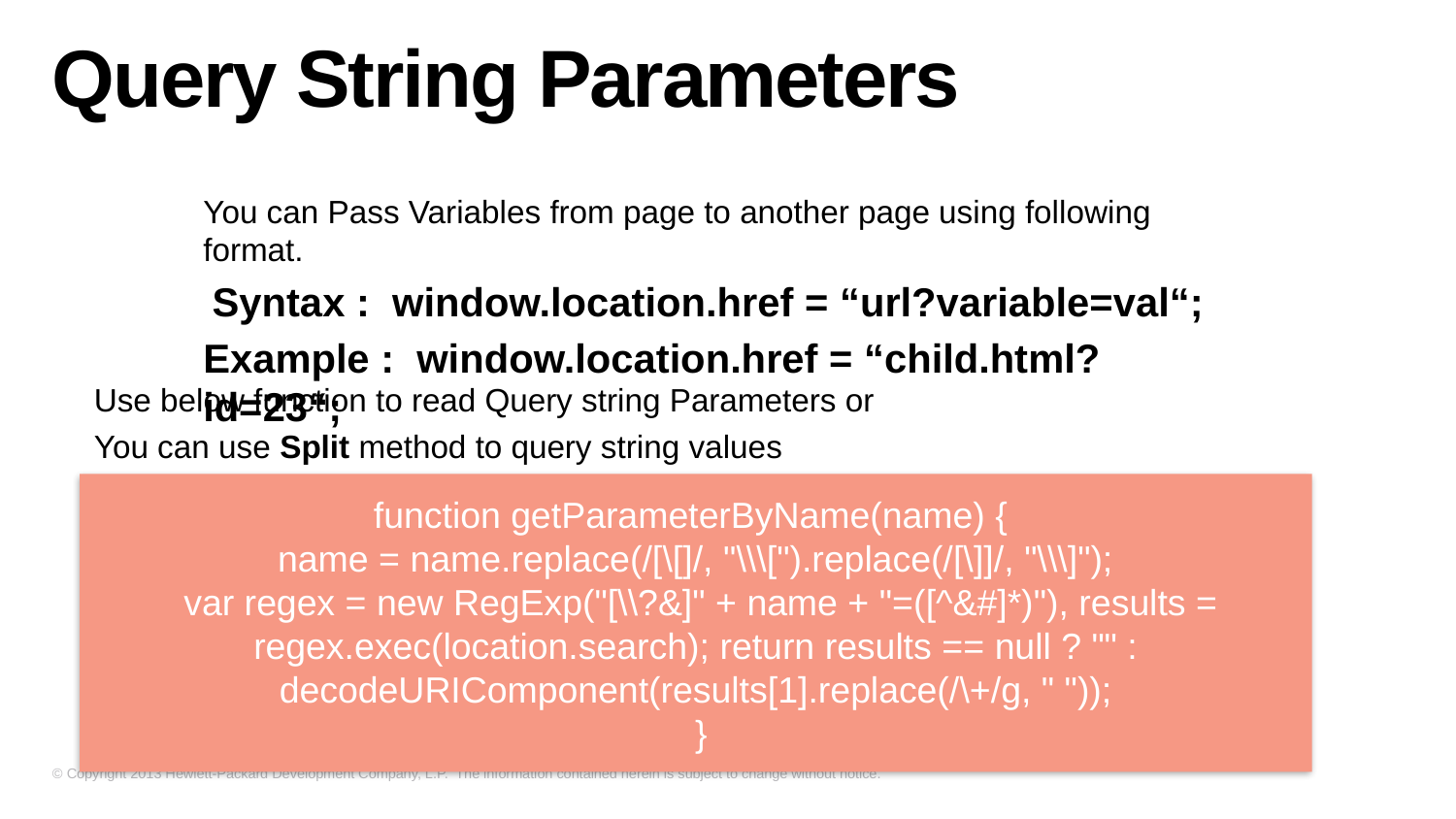

# Query String Parameters
You can Pass Variables from page to another page using following format.
 Syntax :  window.location.href = “url?variable=val“;
Example :  window.location.href = “child.html?id=23“;

Use below function to read Query string Parameters or
You can use Split method to query string values
function getParameterByName(name) {
name = name.replace(/[\[]/, "\\\[").replace(/[\]]/, "\\\]");
 var regex = new RegExp("[\\?&]" + name + "=([^&#]*)"), results = regex.exec(location.search); return results == null ? "" : decodeURIComponent(results[1].replace(/\+/g, " "));
 }